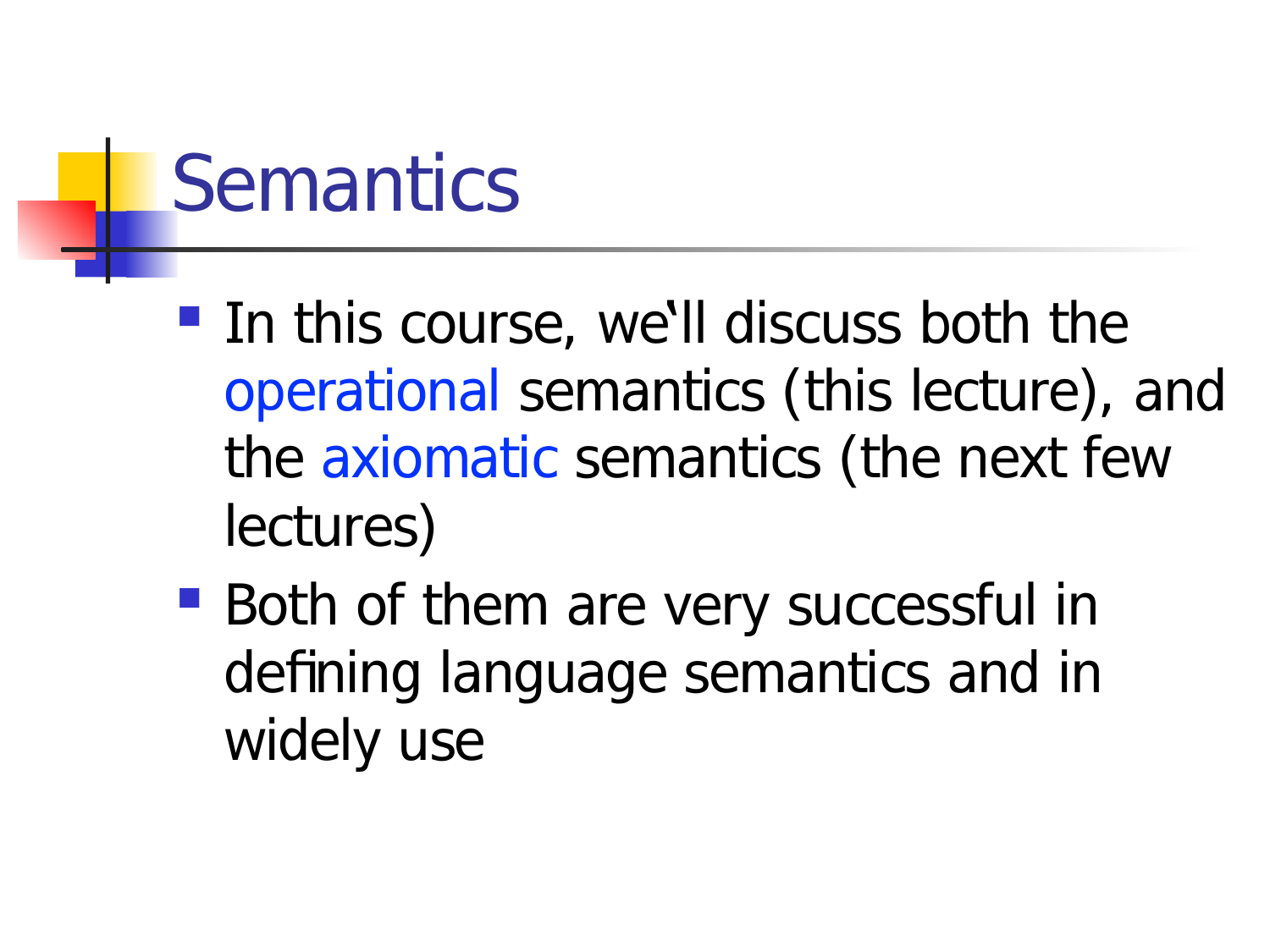

# Semantics
In this course, we‘ll discuss both the operational semantics (this lecture), and the axiomatic semantics (the next few lectures)
Both of them are very successful in defining language semantics and in widely use